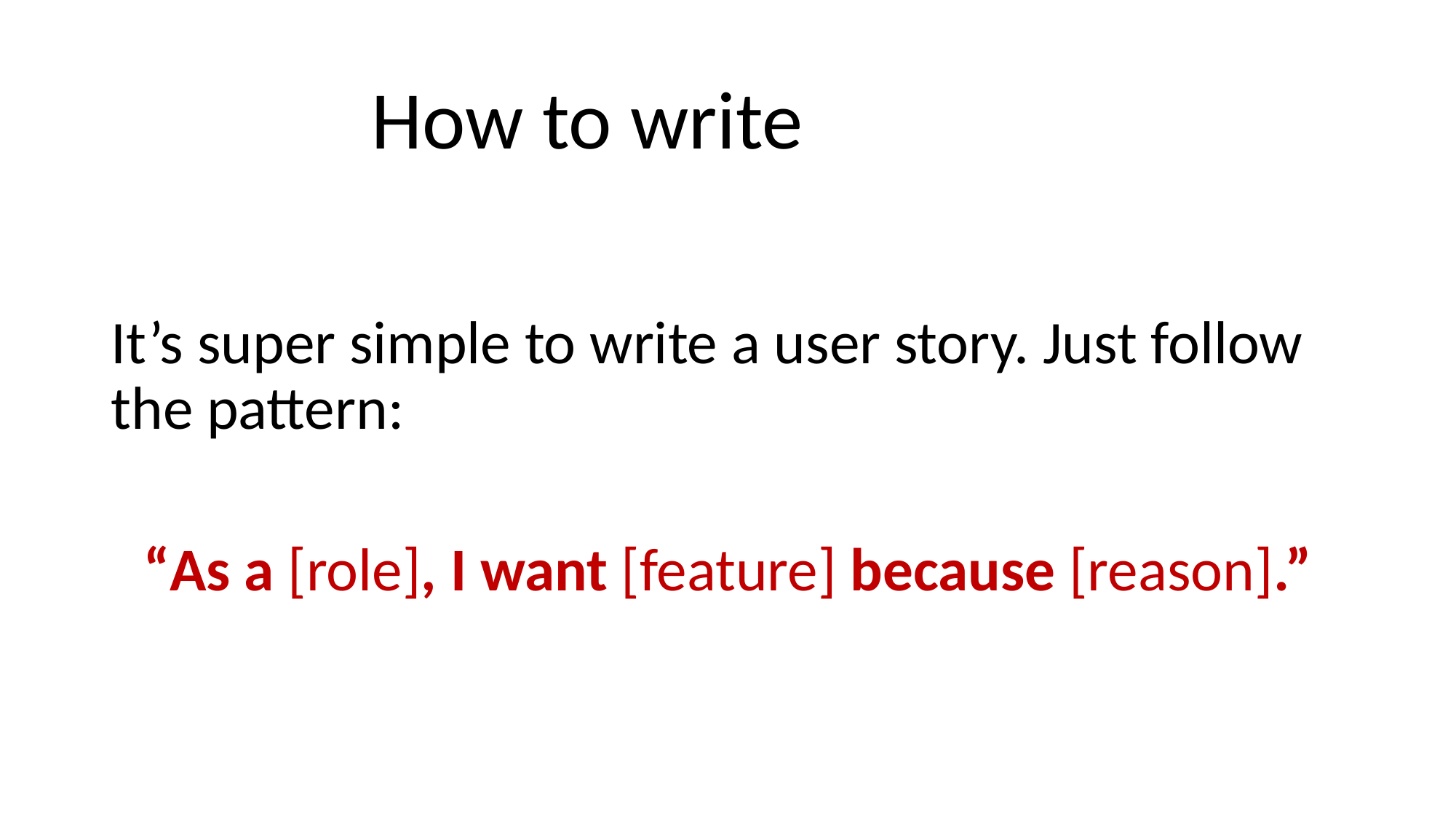

# How to write

It’s super simple to write a user story. Just follow the pattern:

“As a [role], I want [feature] because [reason].”